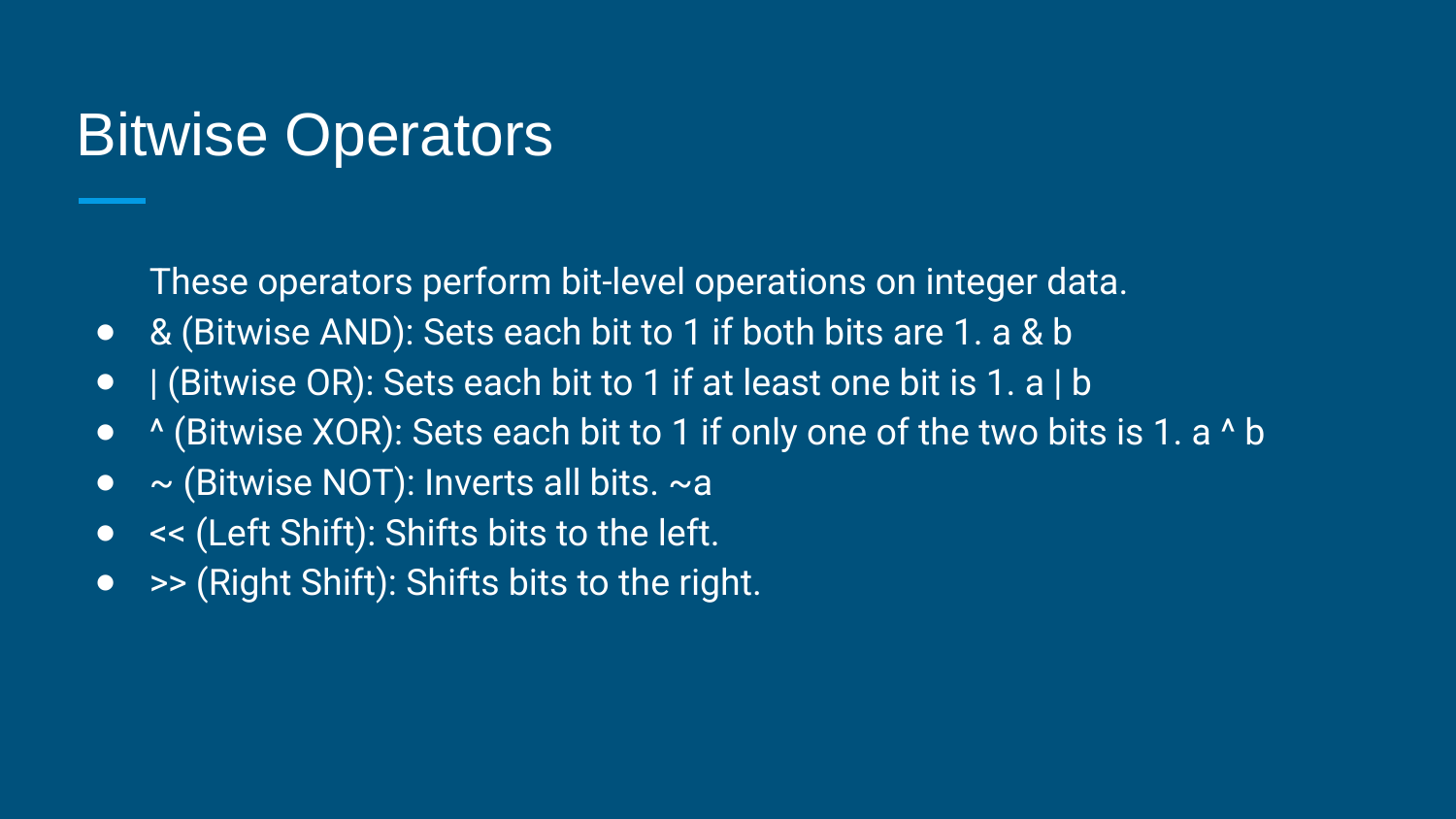

# Bitwise Operators
	These operators perform bit-level operations on integer data.
& (Bitwise AND): Sets each bit to 1 if both bits are 1. a & b
| (Bitwise OR): Sets each bit to 1 if at least one bit is 1. a | b
^ (Bitwise XOR): Sets each bit to 1 if only one of the two bits is 1. a ^ b
~ (Bitwise NOT): Inverts all bits. ~a
<< (Left Shift): Shifts bits to the left.
>> (Right Shift): Shifts bits to the right.